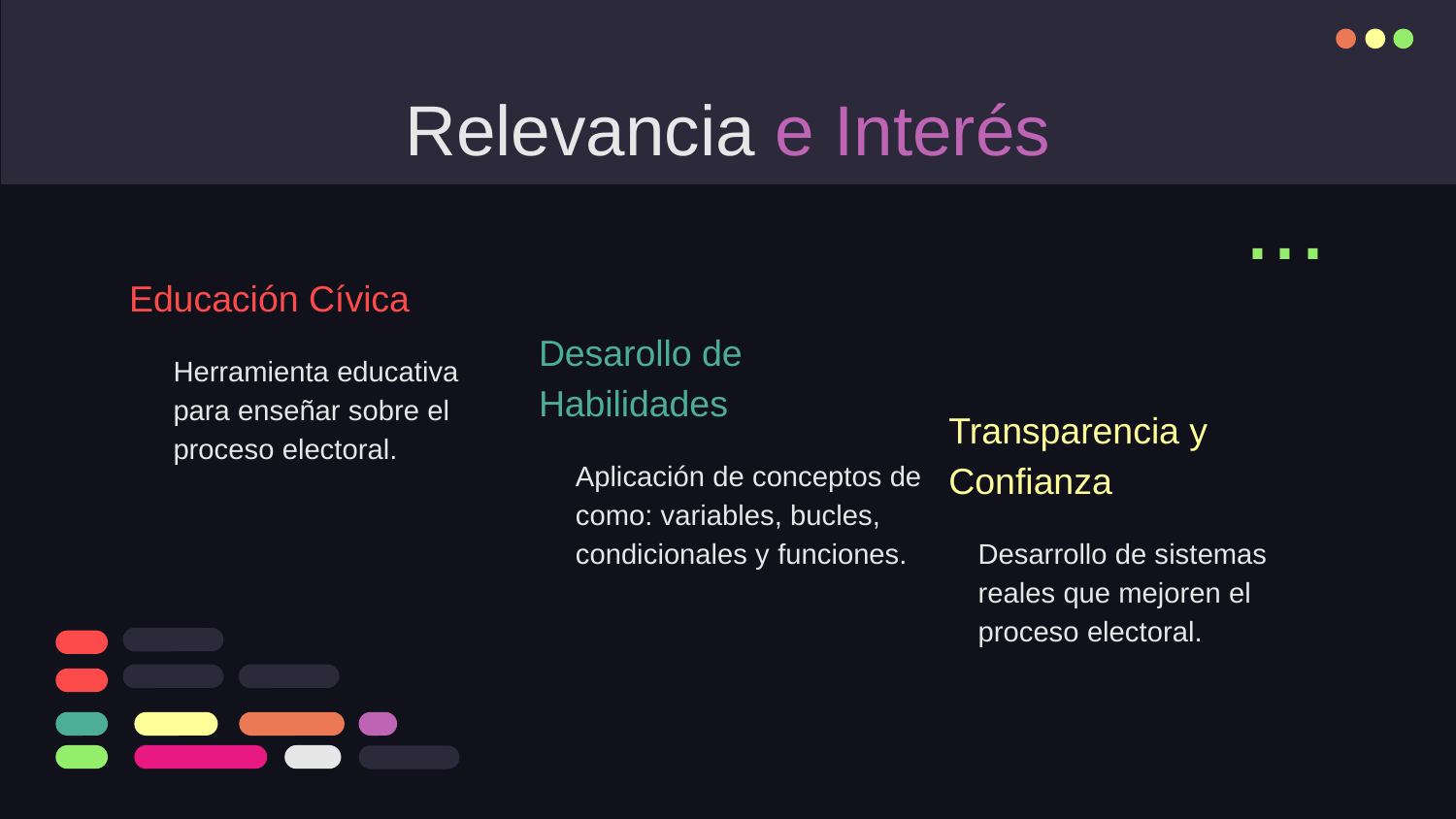

# Relevancia e Interés
...
Educación Cívica
Herramienta educativa para enseñar sobre el proceso electoral.
Desarollo de Habilidades
Transparencia y Confianza
Aplicación de conceptos de como: variables, bucles, condicionales y funciones.
Desarrollo de sistemas reales que mejoren el proceso electoral.